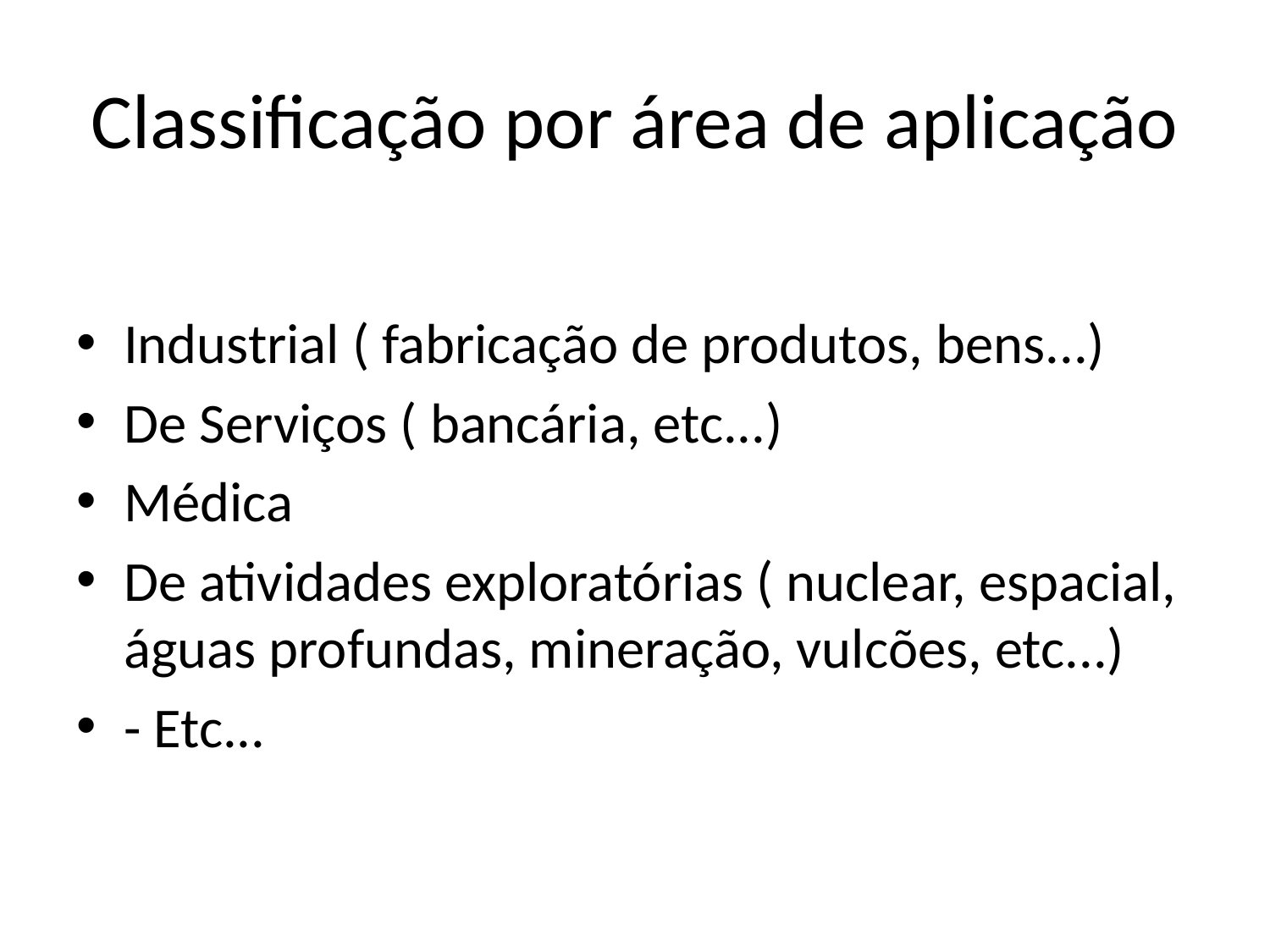

# Classificação por área de aplicação

Industrial ( fabricação de produtos, bens...)
De Serviços ( bancária, etc...)
Médica
De atividades exploratórias ( nuclear, espacial, águas profundas, mineração, vulcões, etc...)
- Etc...